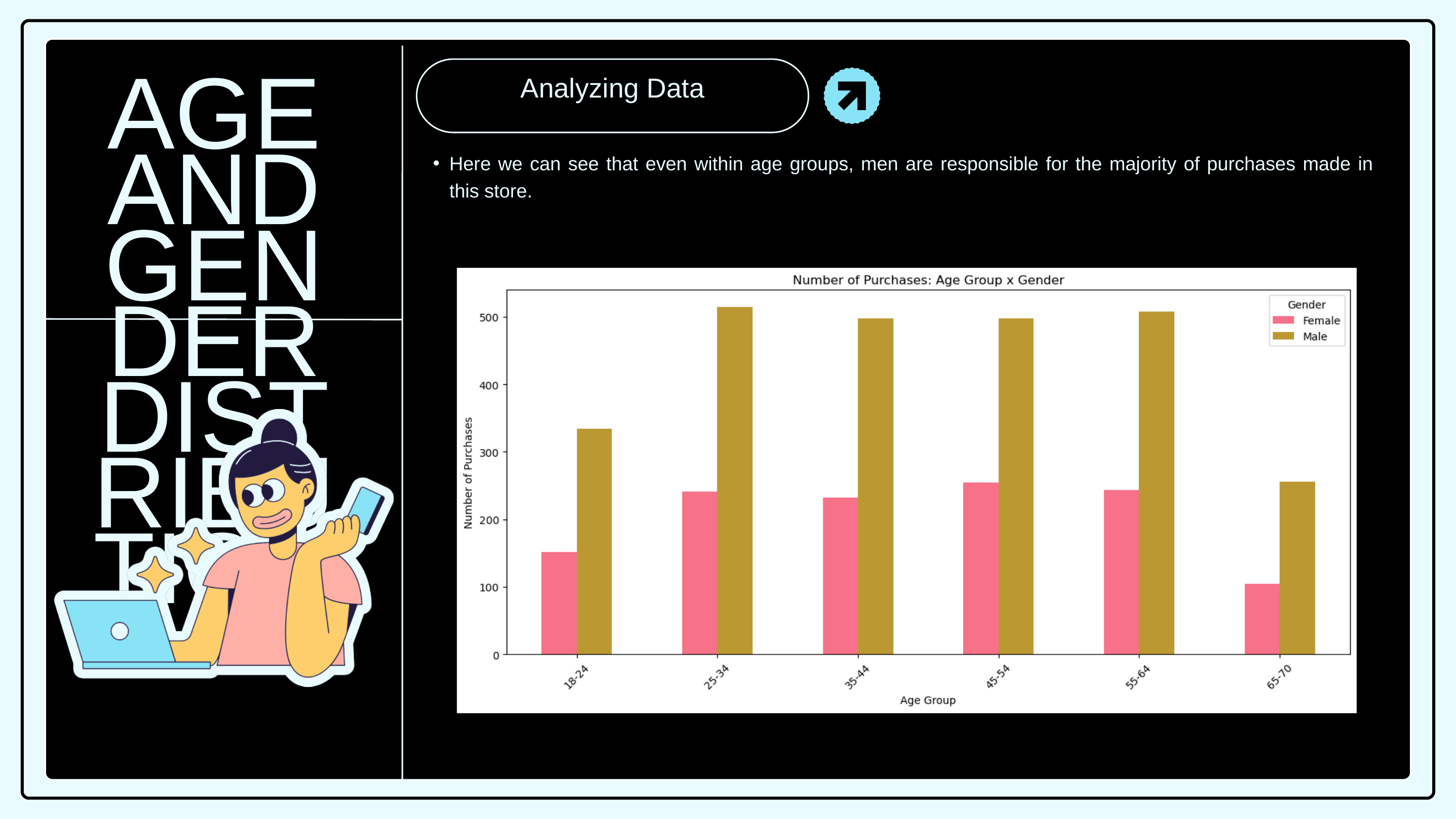

Analyzing Data

AGE AND GENDER DISTRIBUTION
Here we can see that even within age groups, men are responsible for the majority of purchases made in this store.